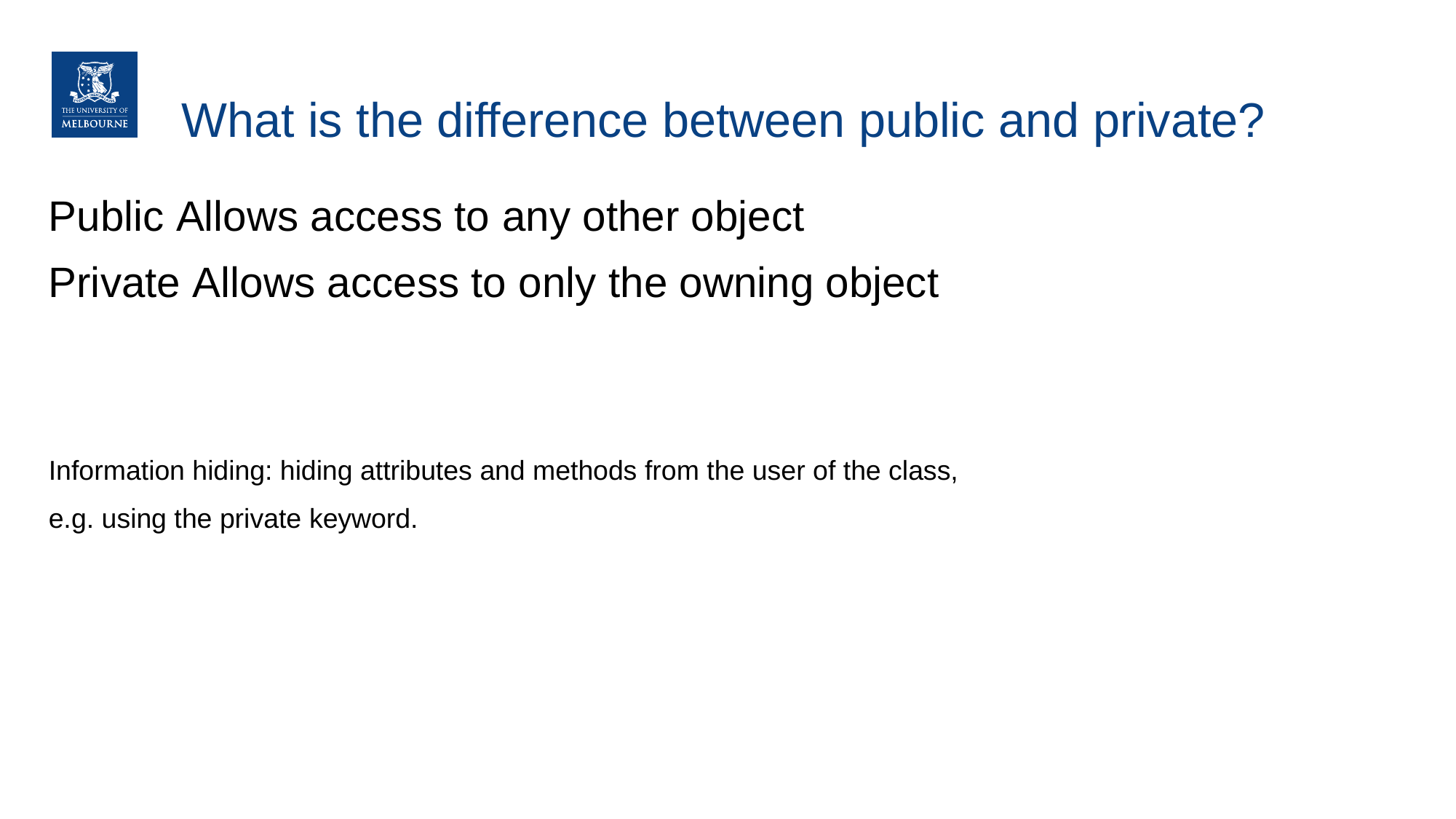

# What is the difference between public and private?
Public Allows access to any other object
Private Allows access to only the owning object

Information hiding: hiding attributes and methods from the user of the class,
e.g. using the private keyword.